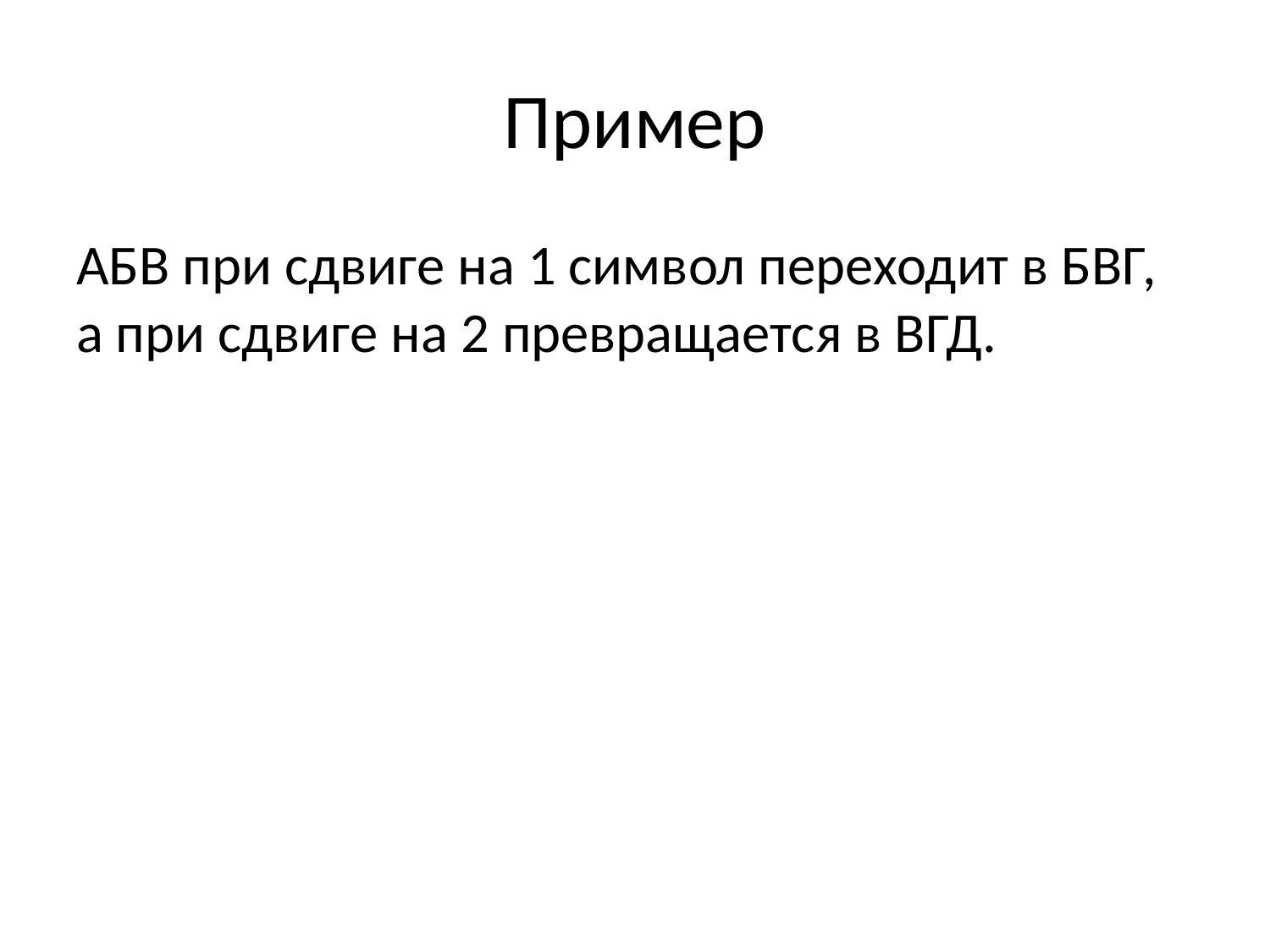

# Пример
АБВ при сдвиге на 1 символ переходит в БВГ, а при сдвиге на 2 превращается в ВГД.